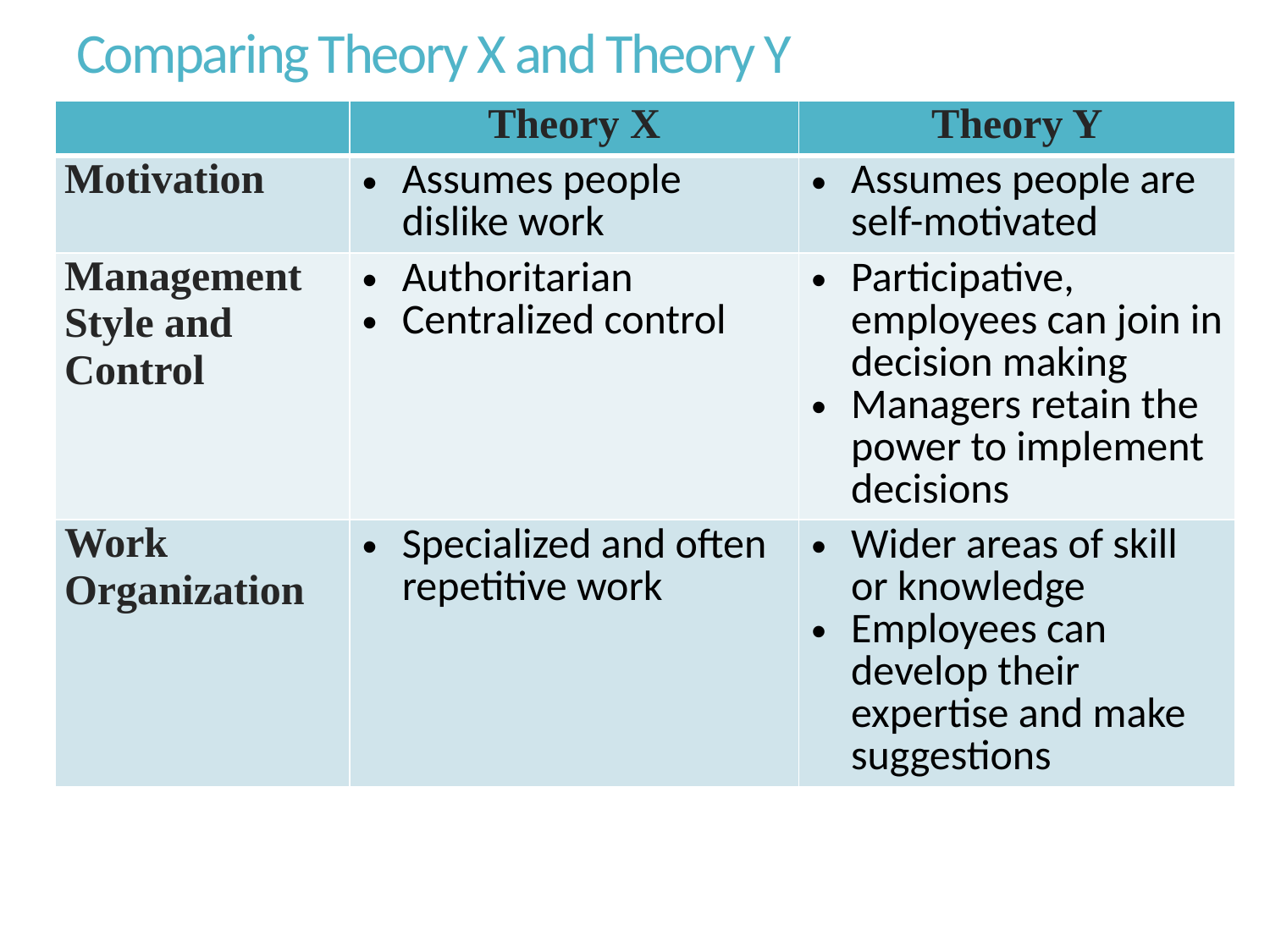

# Comparing Theory X and Theory Y
|  | Theory X | Theory Y |
| --- | --- | --- |
| Motivation | Assumes people dislike work | Assumes people are self-motivated |
| Management Style and Control | Authoritarian Centralized control | Participative, employees can join in decision making Managers retain the power to implement decisions |
| Work Organization | Specialized and often repetitive work | Wider areas of skill or knowledge Employees can develop their expertise and make suggestions |